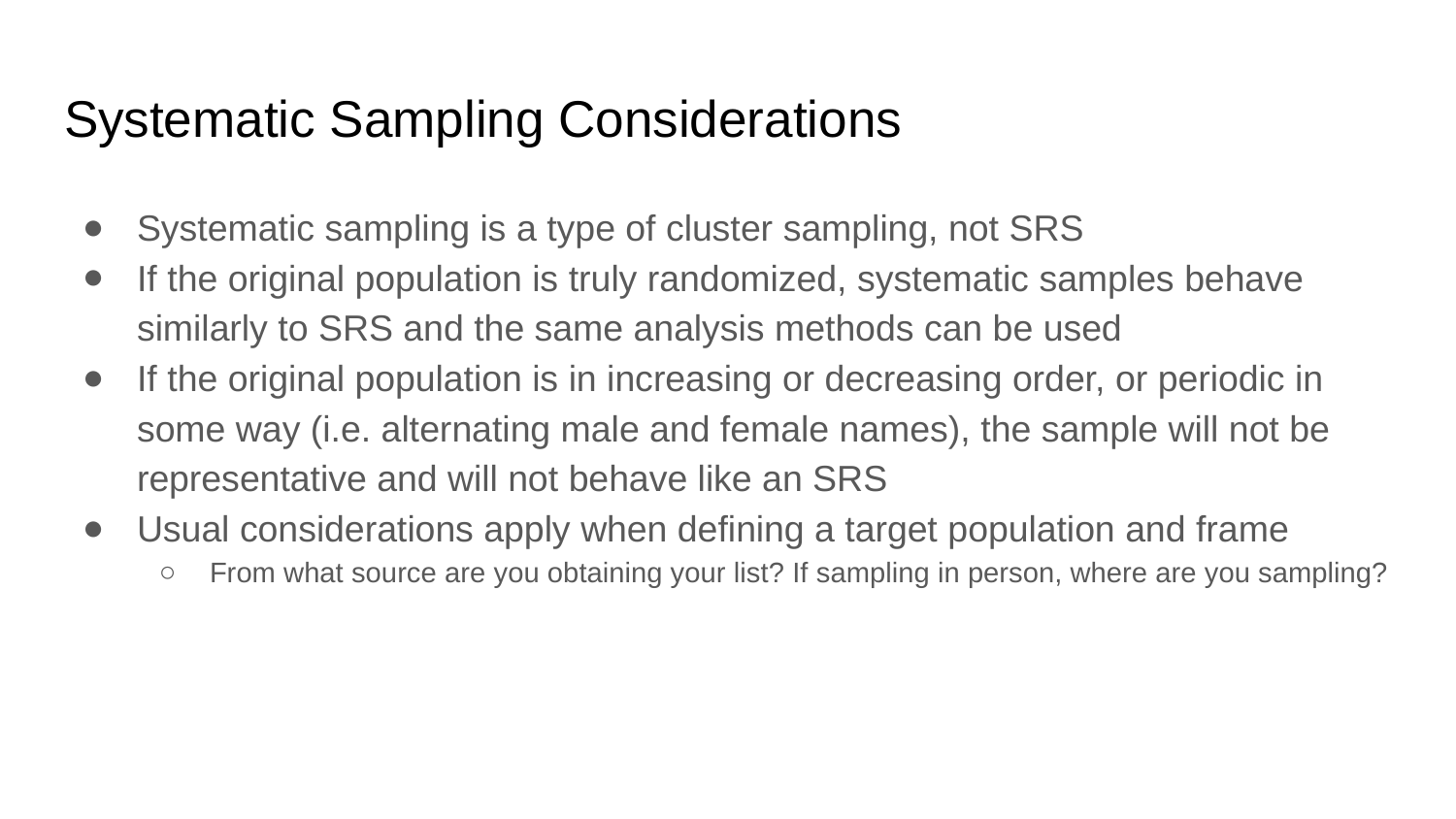

# Systematic Sampling Considerations
Systematic sampling is a type of cluster sampling, not SRS
If the original population is truly randomized, systematic samples behave similarly to SRS and the same analysis methods can be used
If the original population is in increasing or decreasing order, or periodic in some way (i.e. alternating male and female names), the sample will not be representative and will not behave like an SRS
Usual considerations apply when defining a target population and frame
From what source are you obtaining your list? If sampling in person, where are you sampling?